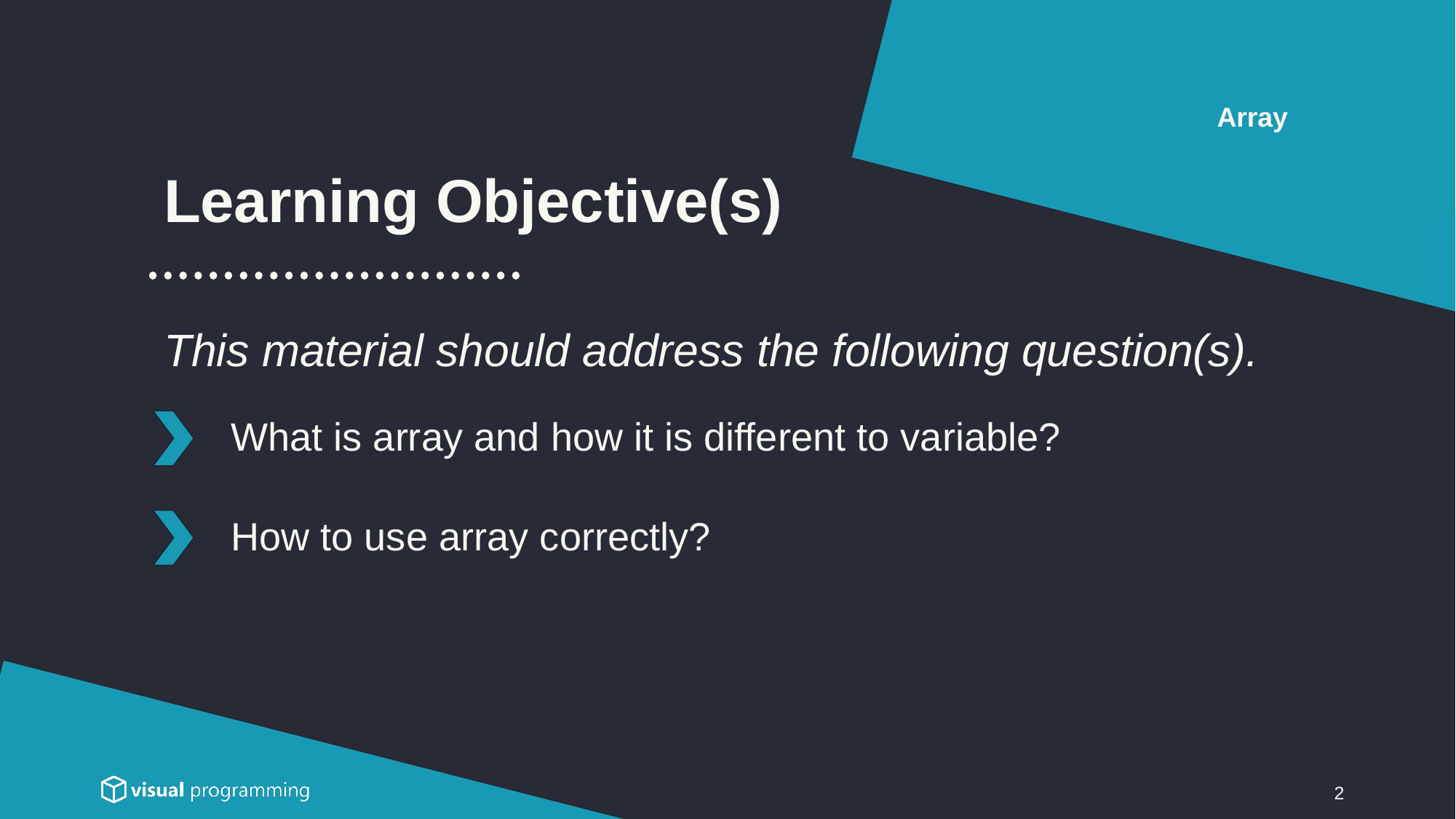

Array
Learning Objective(s)
This material should address the following question(s).
# What is array and how it is different to variable?
How to use array correctly?
2